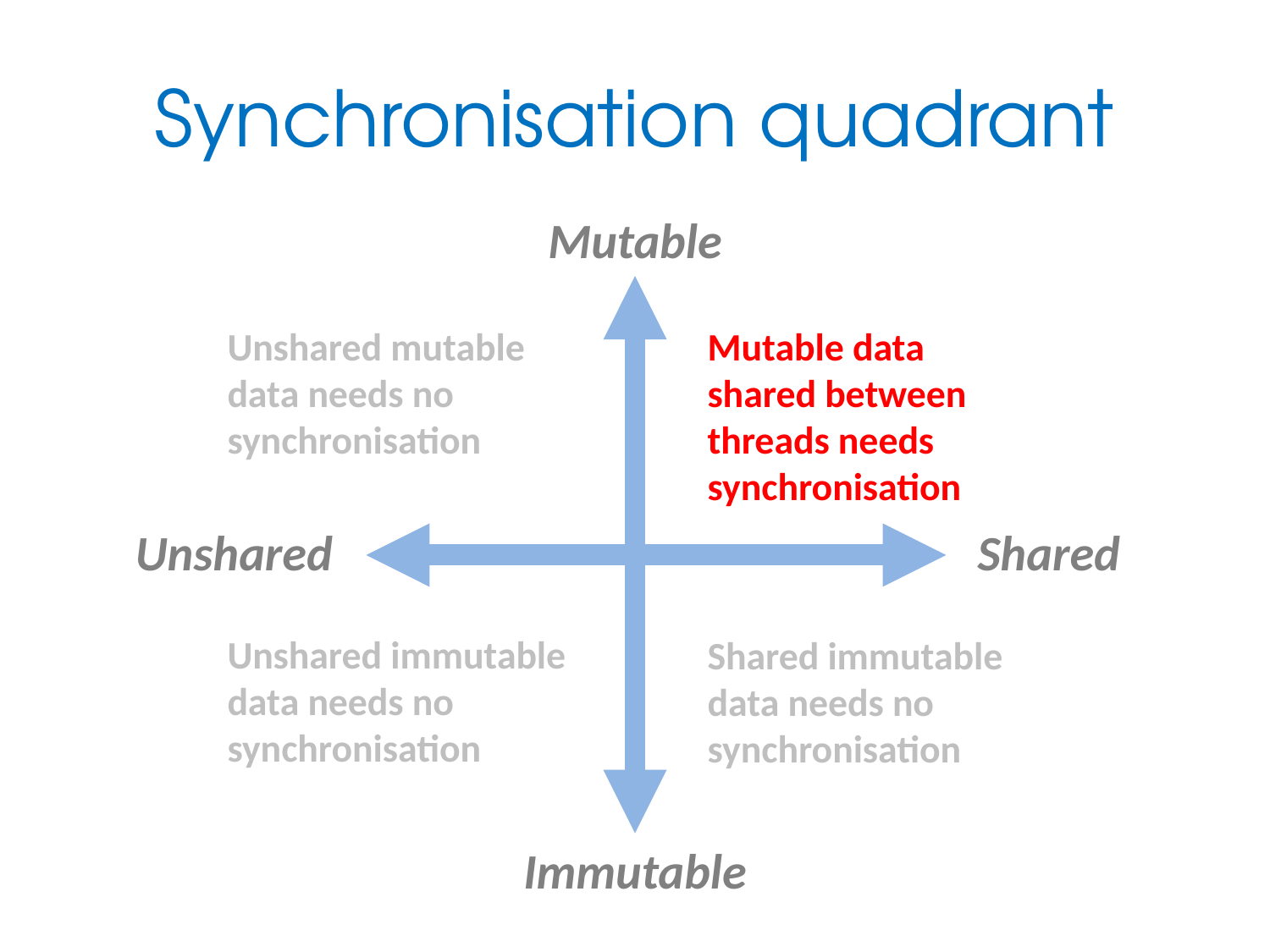

# Synchronisation quadrant
Mutable
Unshared mutable data needs no synchronisation
Mutable data shared between threads needs synchronisation
Unshared
Shared
Unshared immutable data needs no synchronisation
Shared immutable data needs no synchronisation
Immutable